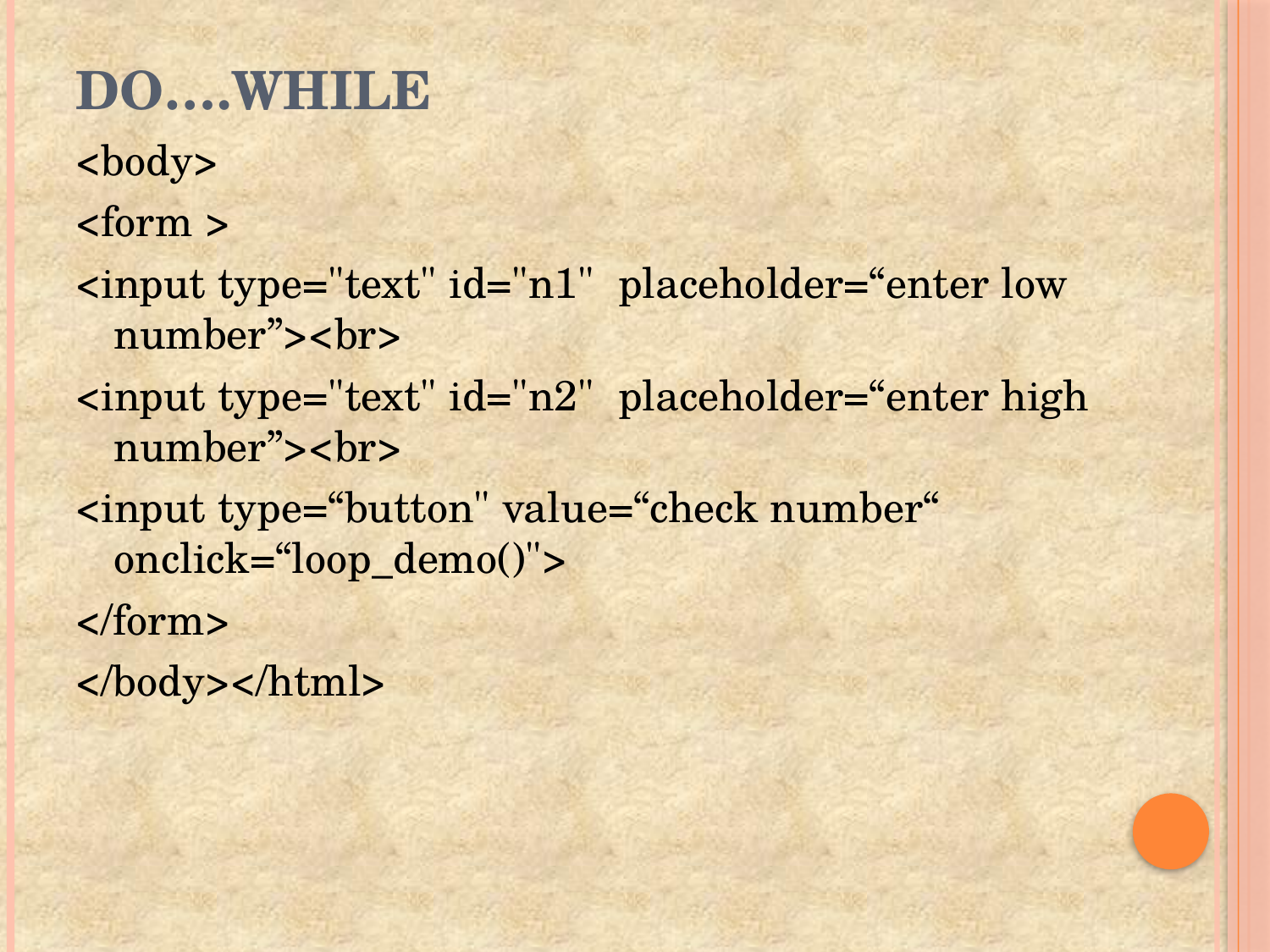

# Do….while
<body>
<form >
<input type="text" id="n1"  placeholder=“enter low number”><br>
<input type="text" id="n2"  placeholder=“enter high  number”><br>
<input type=“button" value=“check number“ onclick=“loop_demo()">
</form>
</body></html>